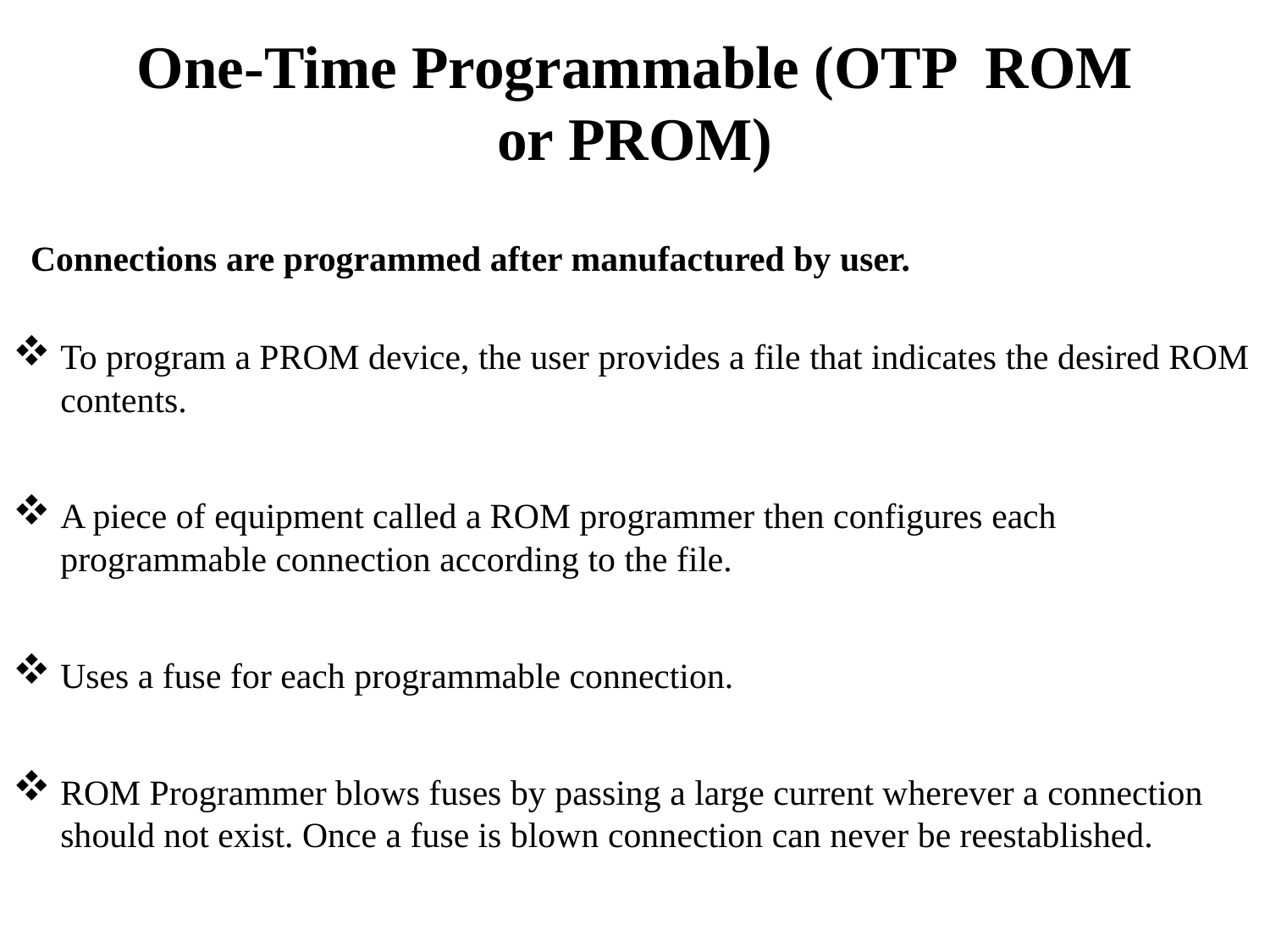

# One-Time Programmable (OTP  ROM or PROM)

  Connections are programmed after manufactured by user.

To program a PROM device, the user provides a file that indicates the desired ROM contents.

A piece of equipment called a ROM programmer then configures each  programmable connection according to the file.

Uses a fuse for each programmable connection.

ROM Programmer blows fuses by passing a large current wherever a connection should not exist. Once a fuse is blown connection can never be reestablished.